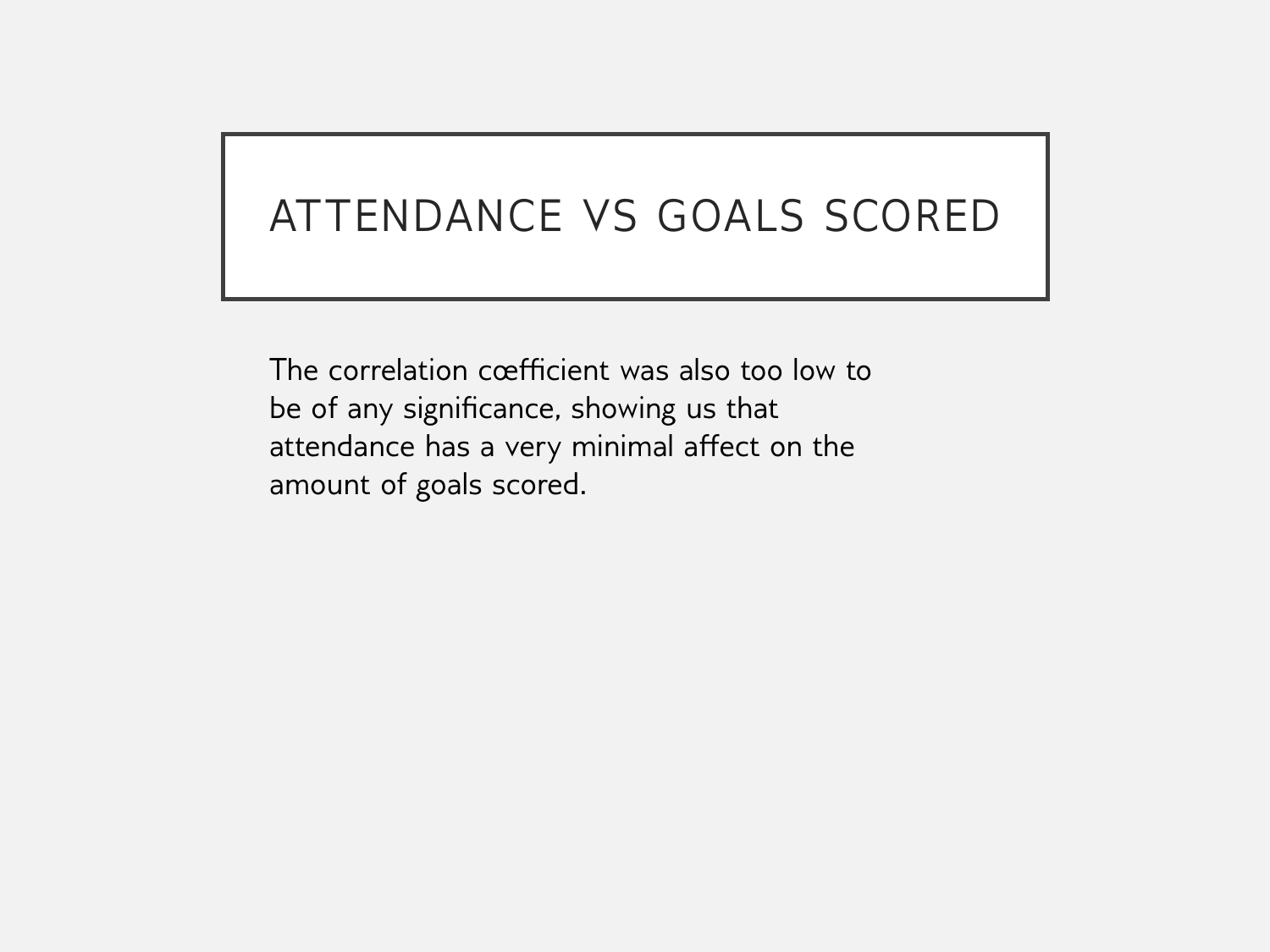

# Attendance vs goals scored
The correlation coefficient was also too low to be of any significance, showing us that attendance has a very minimal affect on the amount of goals scored.